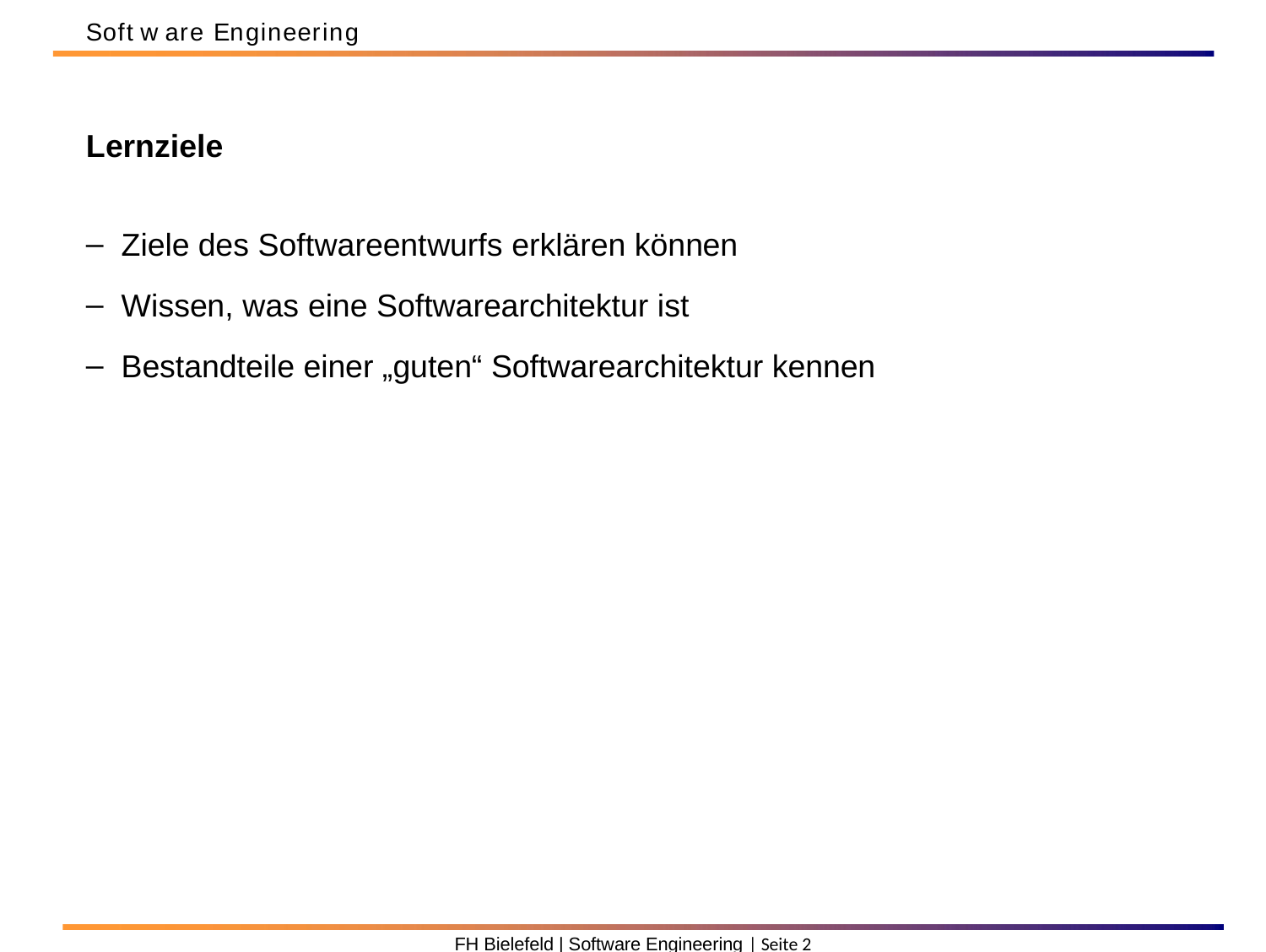

Soft w are Engineering

Lernziele

Ziele des Softwareentwurfs erklären können
Wissen, was eine Softwarearchitektur ist
Bestandteile einer „guten“ Softwarearchitektur kennen